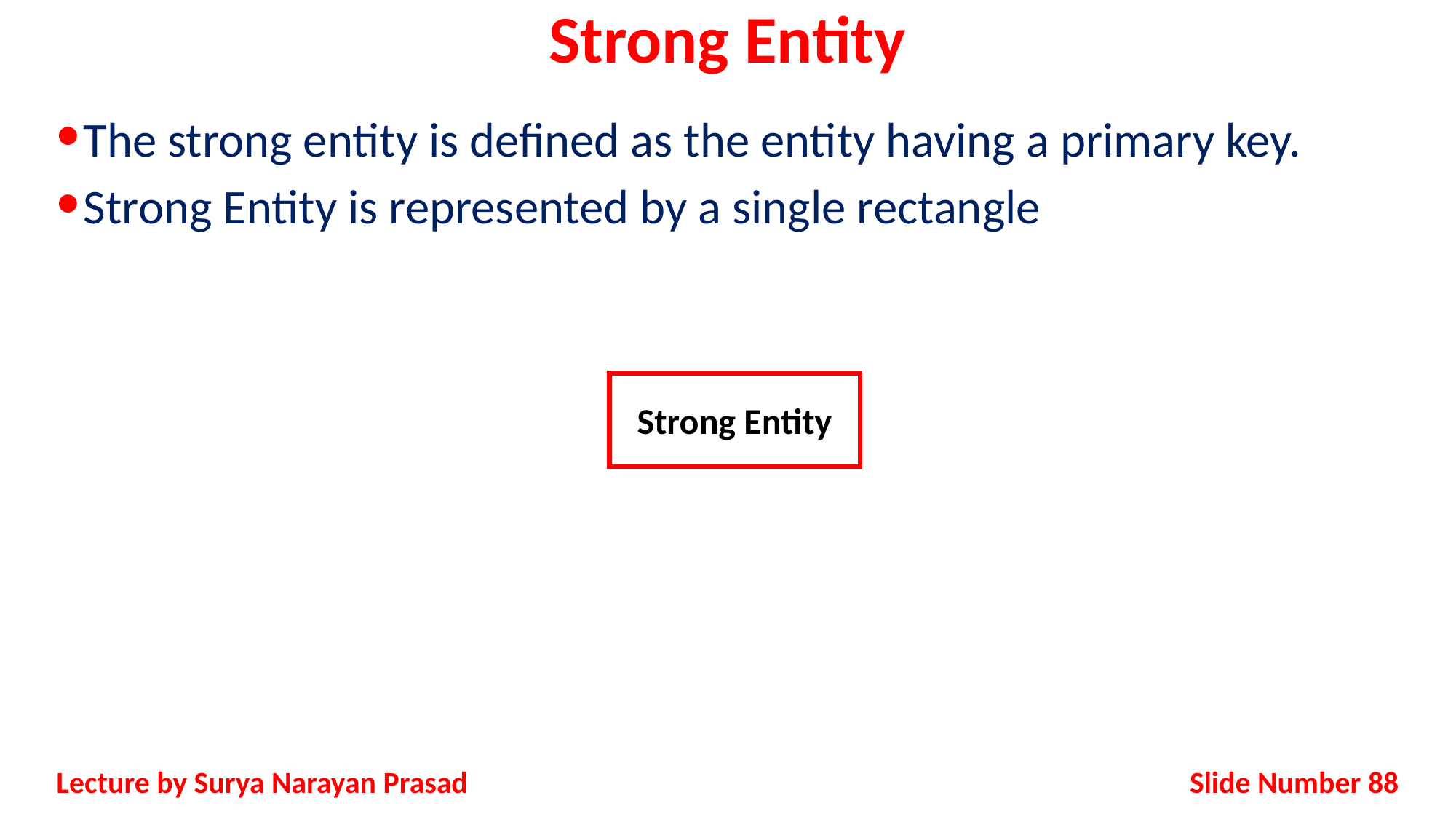

# Strong Entity
The strong entity is defined as the entity having a primary key.
Strong Entity is represented by a single rectangle
Strong Entity
Slide Number 88
Lecture by Surya Narayan Prasad